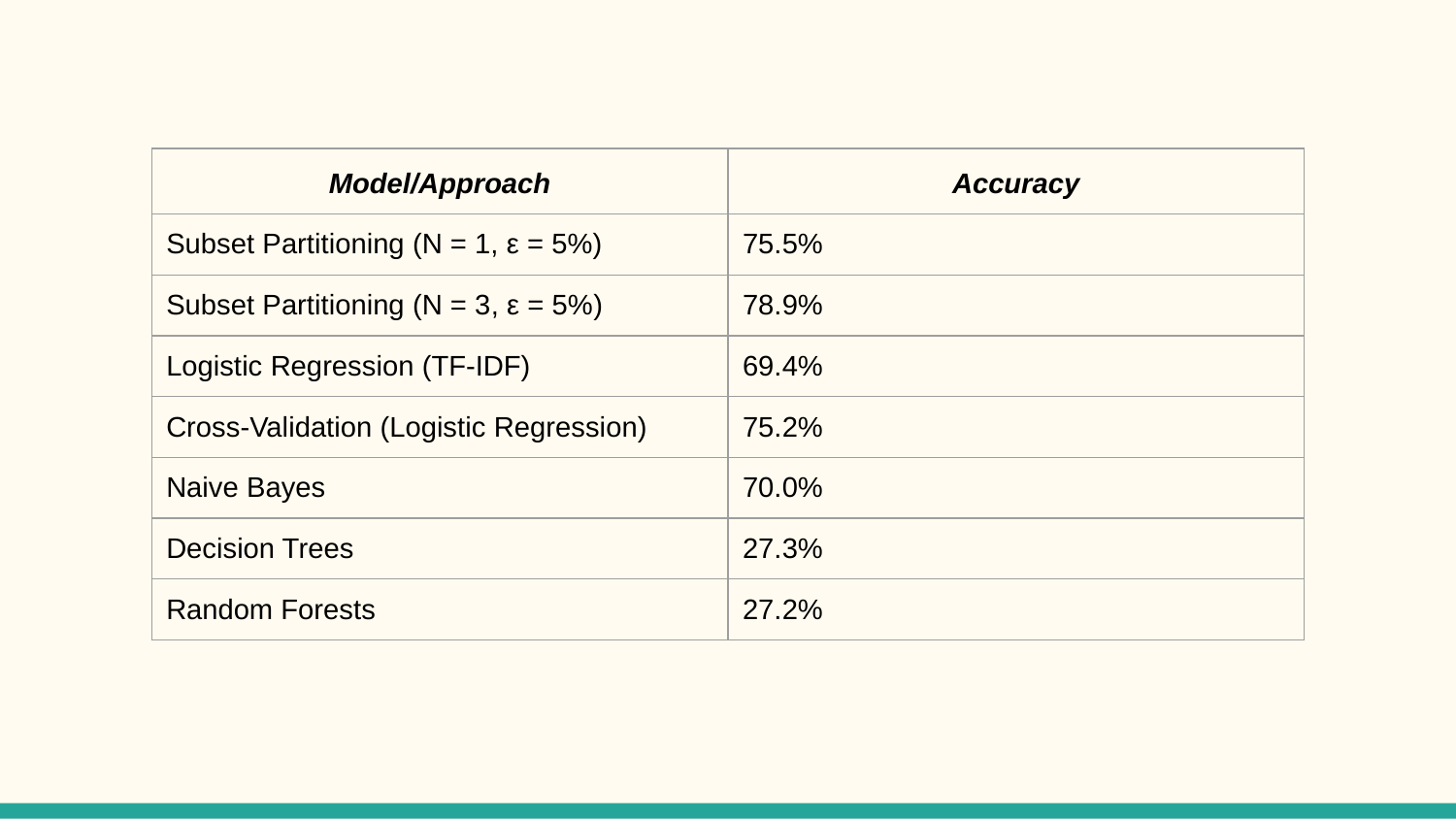

| Model/Approach | Accuracy |
| --- | --- |
| Subset Partitioning (N = 1, ε = 5%) | 75.5% |
| Subset Partitioning (N = 3, ε = 5%) | 78.9% |
| Logistic Regression (TF-IDF) | 69.4% |
| Cross-Validation (Logistic Regression) | 75.2% |
| Naive Bayes | 70.0% |
| Decision Trees | 27.3% |
| Random Forests | 27.2% |